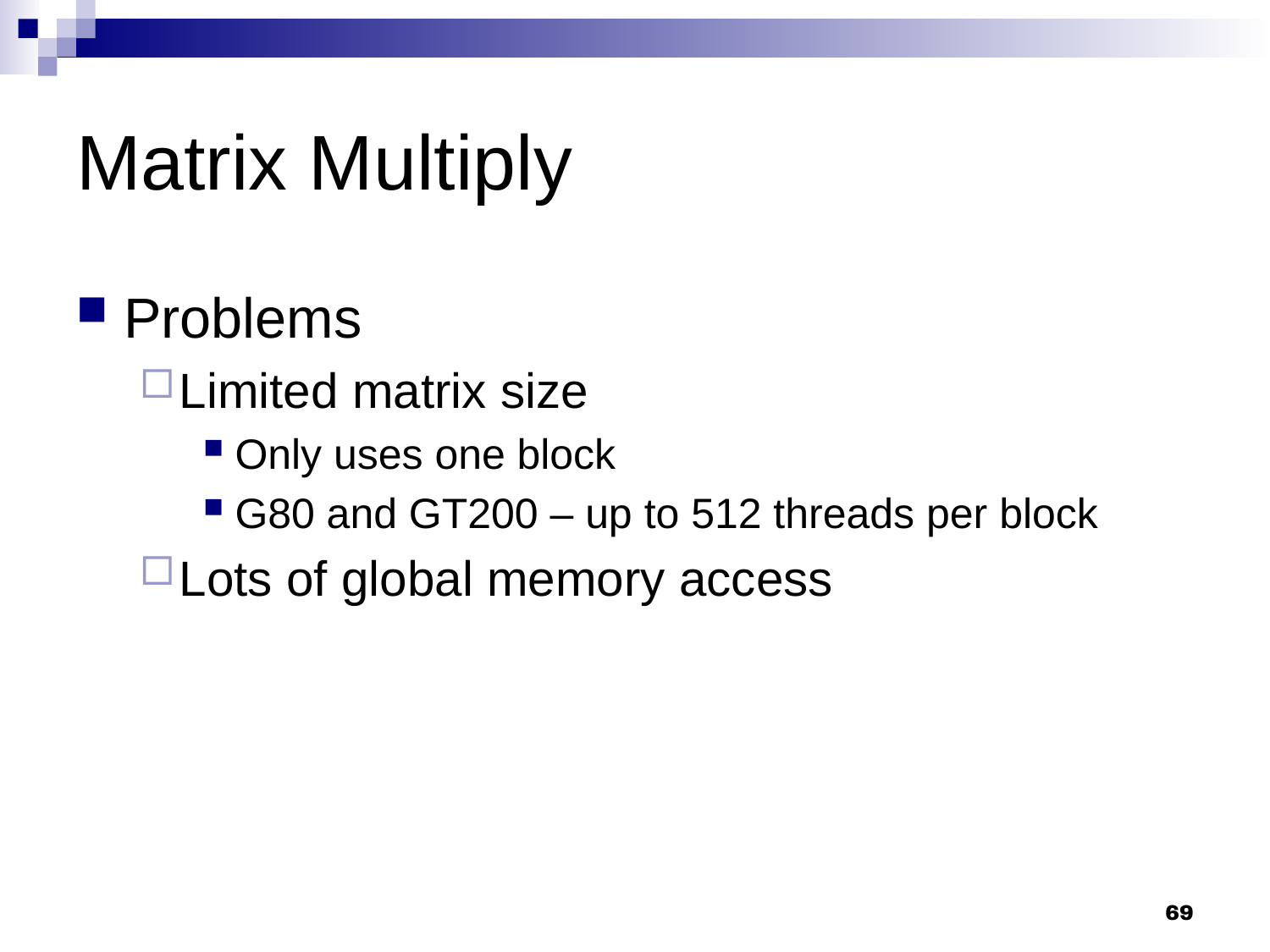

# Matrix Multiply
Problems
Limited matrix size
Only uses one block
G80 and GT200 – up to 512 threads per block
Lots of global memory access
69